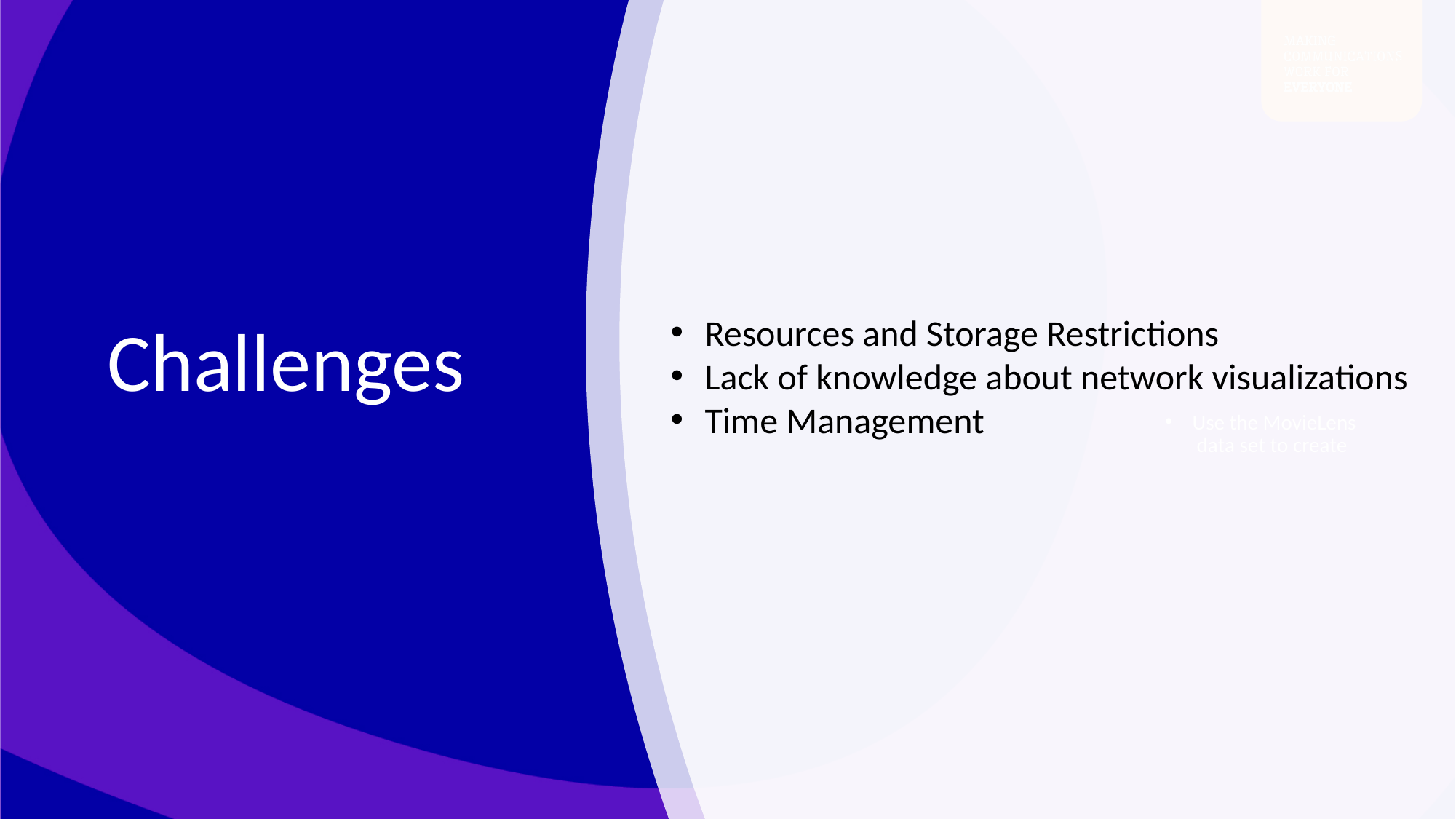

# Challenges
Use the MovieLens data set to create
Resources and Storage Restrictions
Lack of knowledge about network visualizations
Time Management